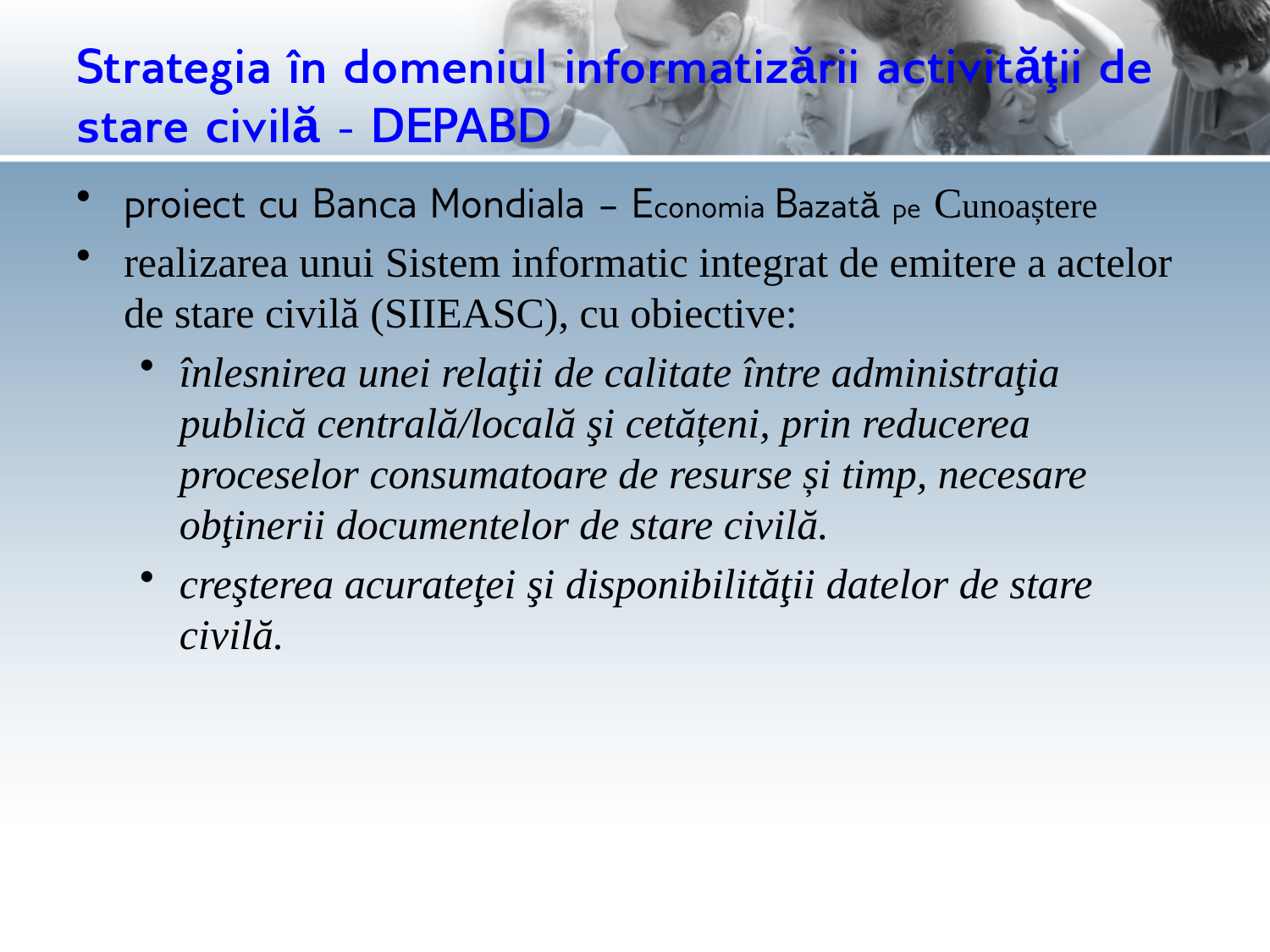

# Strategia în domeniul informatizării activităţii de stare civilă - DEPABD
proiect cu Banca Mondiala – Economia Bazată pe Cunoaștere
realizarea unui Sistem informatic integrat de emitere a actelor de stare civilă (SIIEASC), cu obiective:
înlesnirea unei relaţii de calitate între administraţia publică centrală/locală şi cetățeni, prin reducerea proceselor consumatoare de resurse și timp, necesare obţinerii documentelor de stare civilă.
creşterea acurateţei şi disponibilităţii datelor de stare civilă.